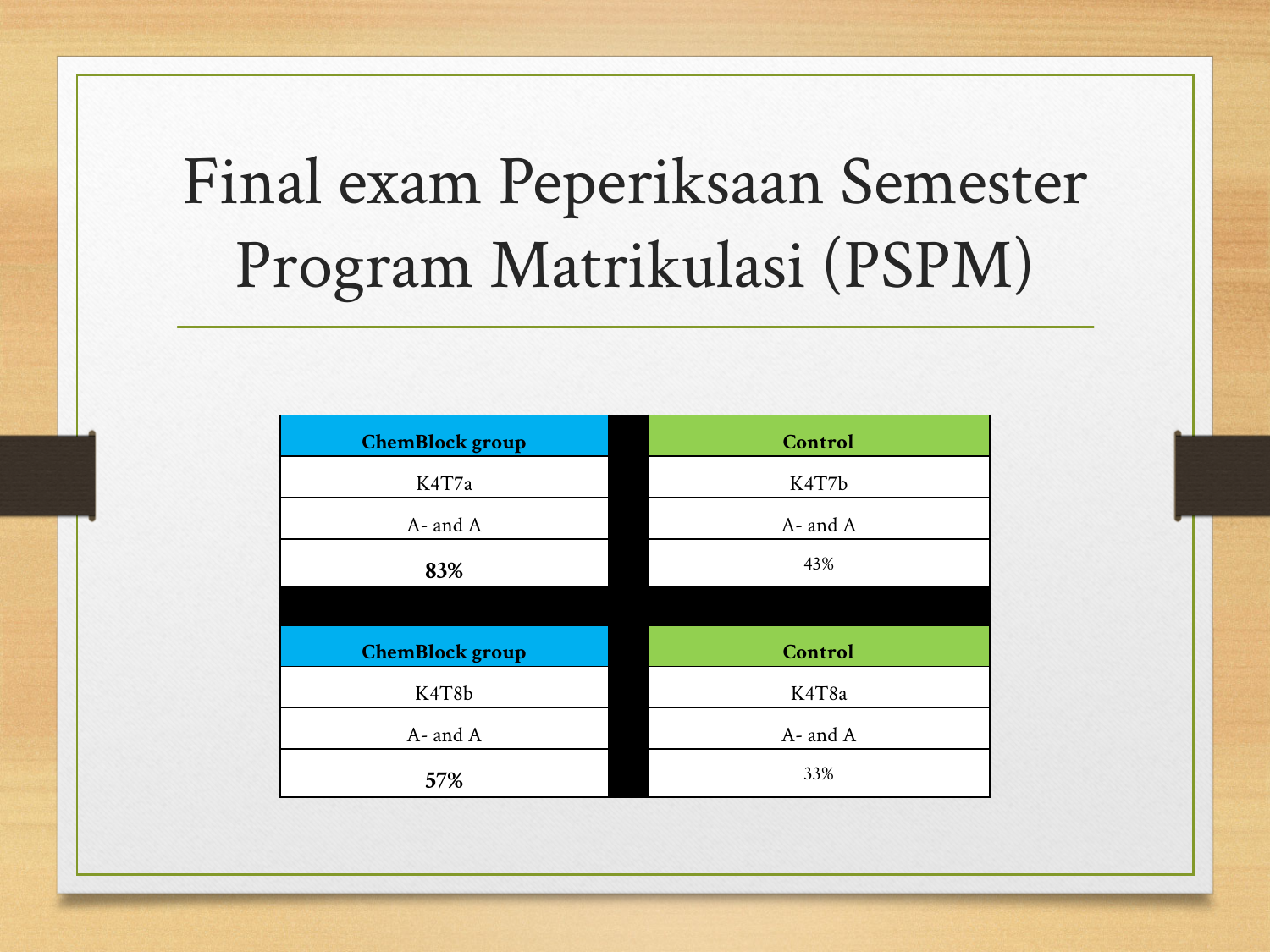

# Final exam Peperiksaan Semester Program Matrikulasi (PSPM)
| ChemBlock group |  | Control |
| --- | --- | --- |
| K4T7a |  | K4T7b |
| A- and A |  | A- and A |
| 83% |  | 43% |
|  |  |  |
| ChemBlock group |  | Control |
| K4T8b |  | K4T8a |
| A- and A |  | A- and A |
| 57% |  | 33% |